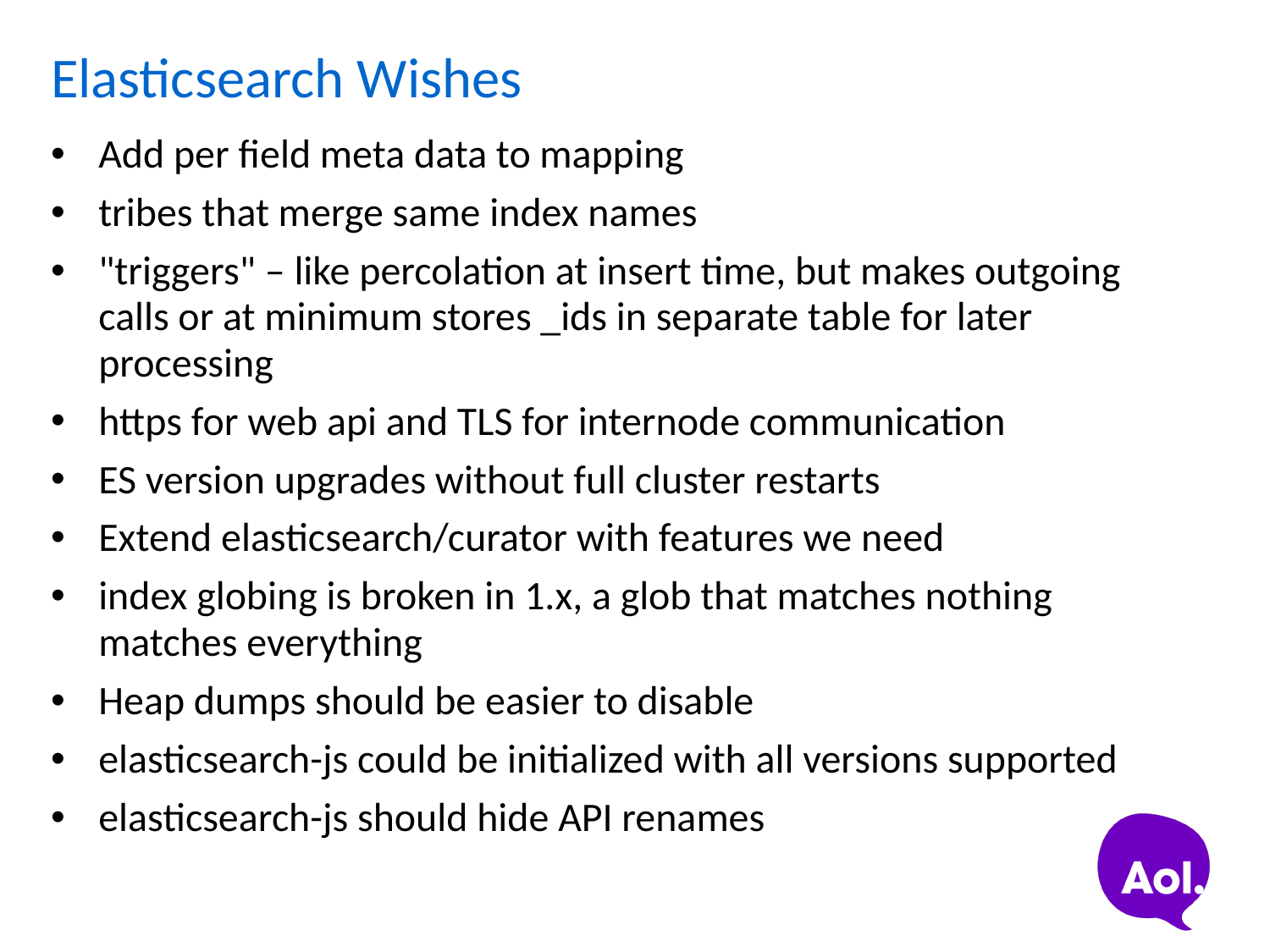

# Elasticsearch Wishes
Add per field meta data to mapping
tribes that merge same index names
"triggers" – like percolation at insert time, but makes outgoing calls or at minimum stores _ids in separate table for later processing
https for web api and TLS for internode communication
ES version upgrades without full cluster restarts
Extend elasticsearch/curator with features we need
index globing is broken in 1.x, a glob that matches nothing matches everything
Heap dumps should be easier to disable
elasticsearch-js could be initialized with all versions supported
elasticsearch-js should hide API renames